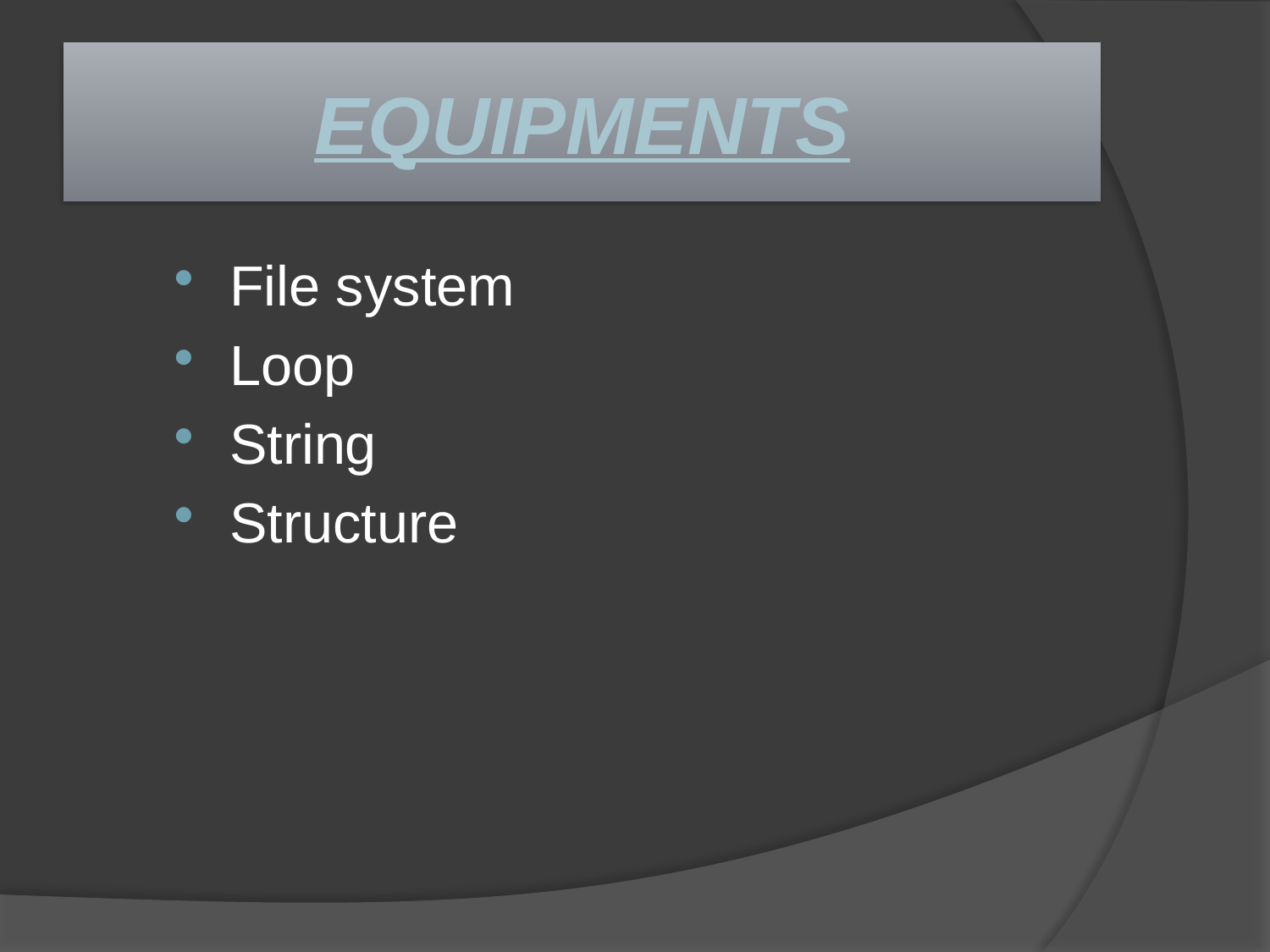

# EQUIPMENTS
File system
Loop
String
Structure